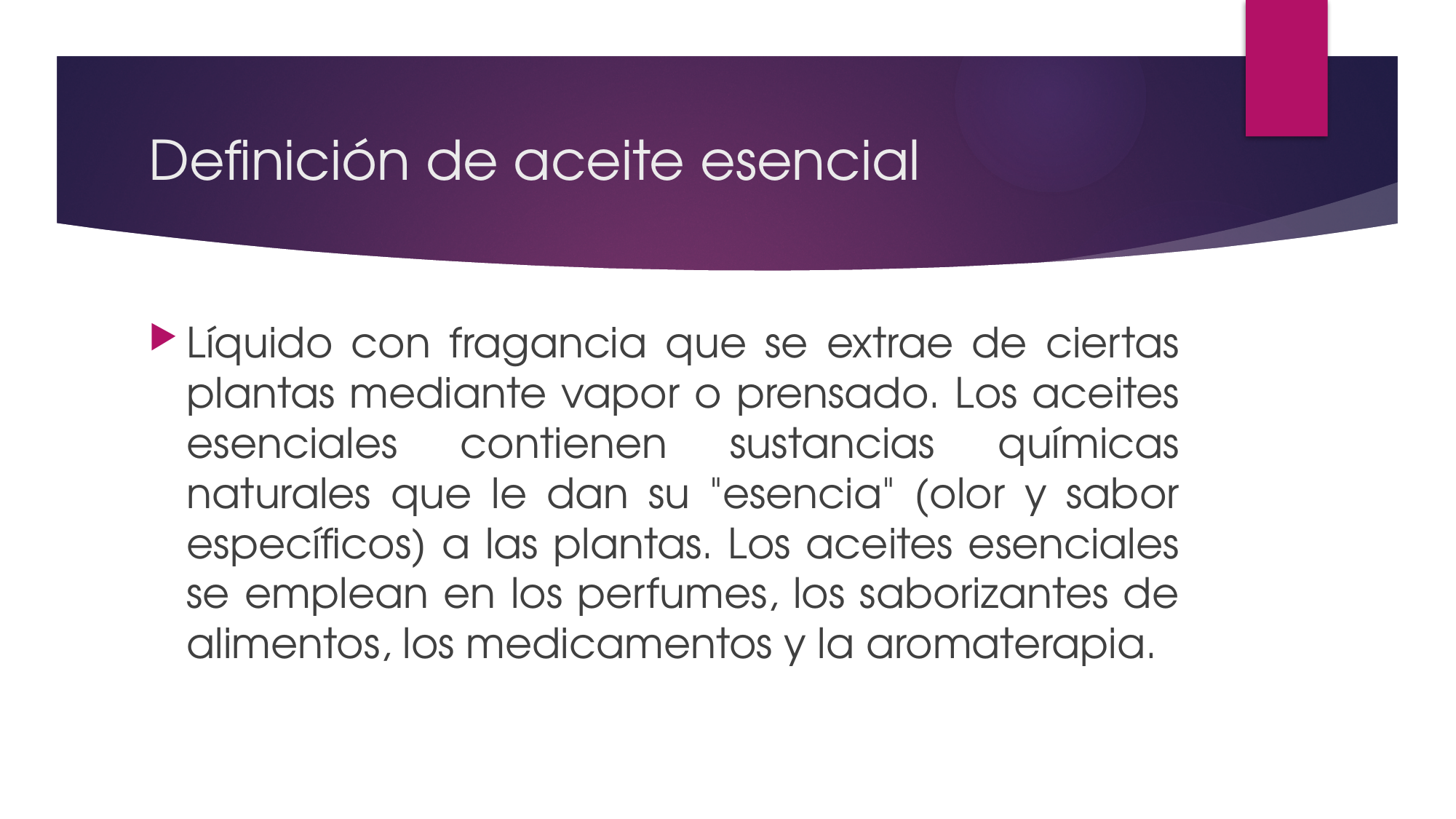

# Definición de aceite esencial
Líquido con fragancia que se extrae de ciertas plantas mediante vapor o prensado. Los aceites esenciales contienen sustancias químicas naturales que le dan su "esencia" (olor y sabor específicos) a las plantas. Los aceites esenciales se emplean en los perfumes, los saborizantes de alimentos, los medicamentos y la aromaterapia.